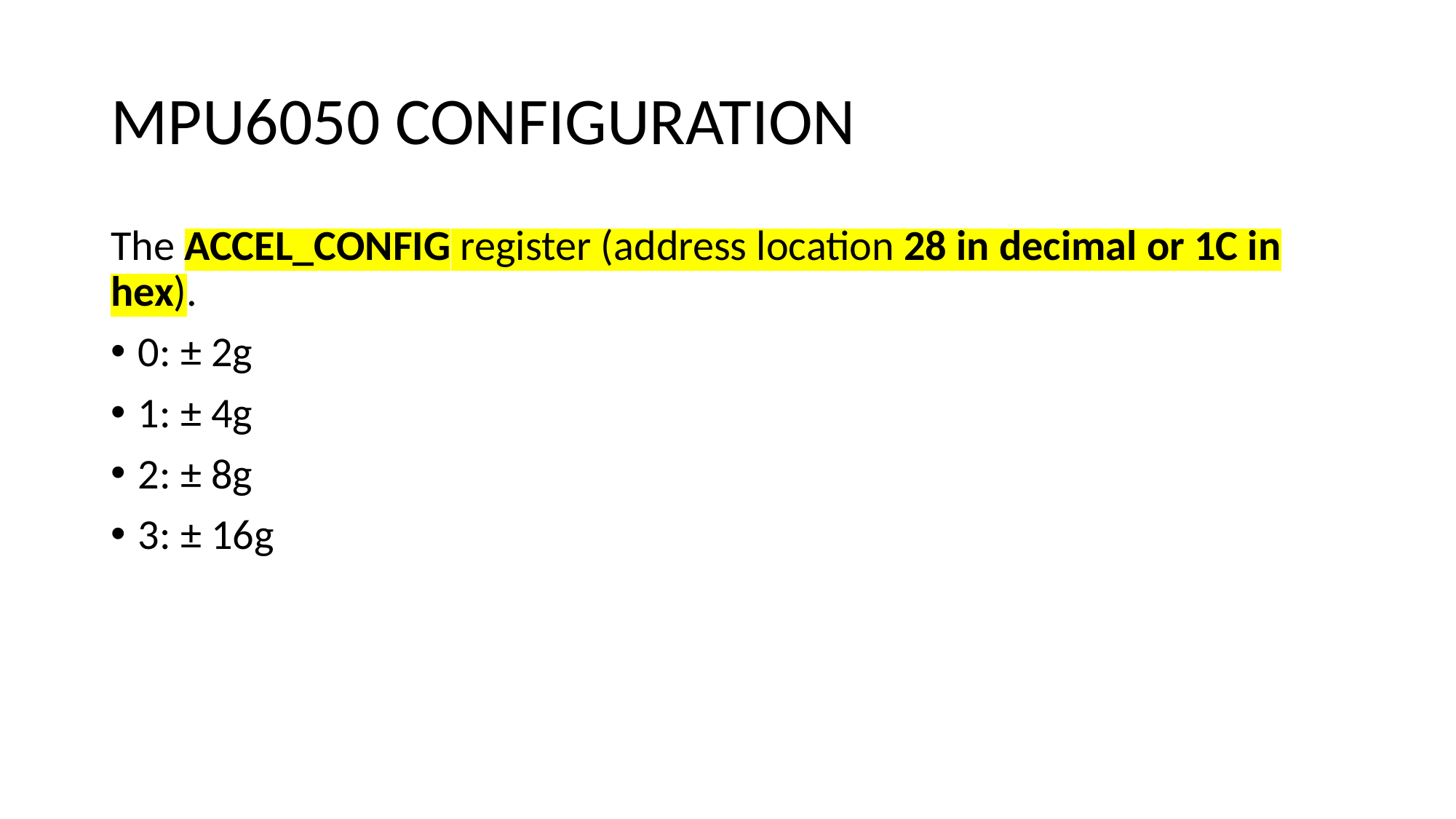

# MPU6050 CONFIGURATION
The ACCEL_CONFIG register (address location 28 in decimal or 1C in hex).
0: ± 2g
1: ± 4g
2: ± 8g
3: ± 16g